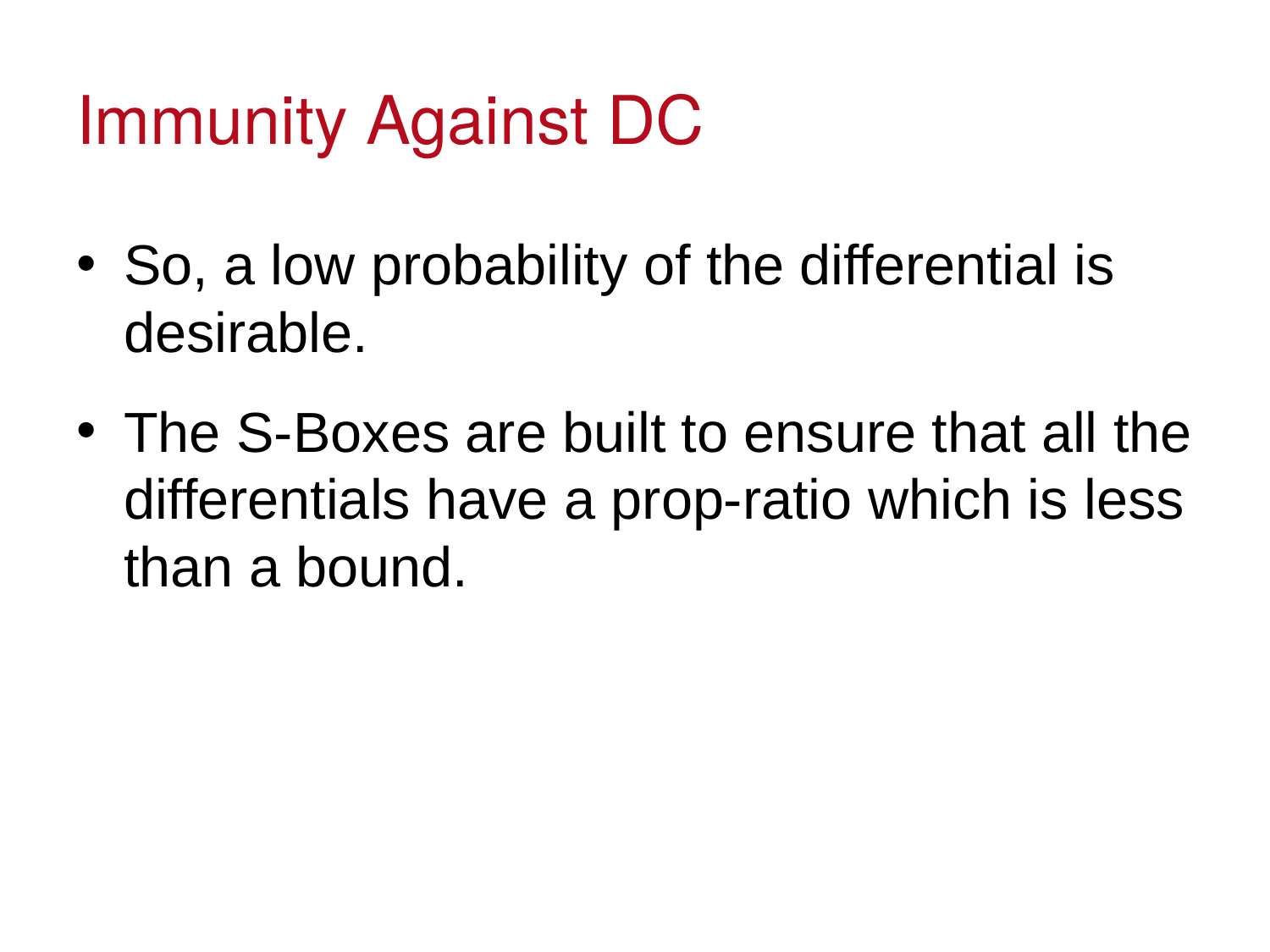

# Immunity Against DC
So, a low probability of the differential is desirable.
The S-Boxes are built to ensure that all the differentials have a prop-ratio which is less than a bound.